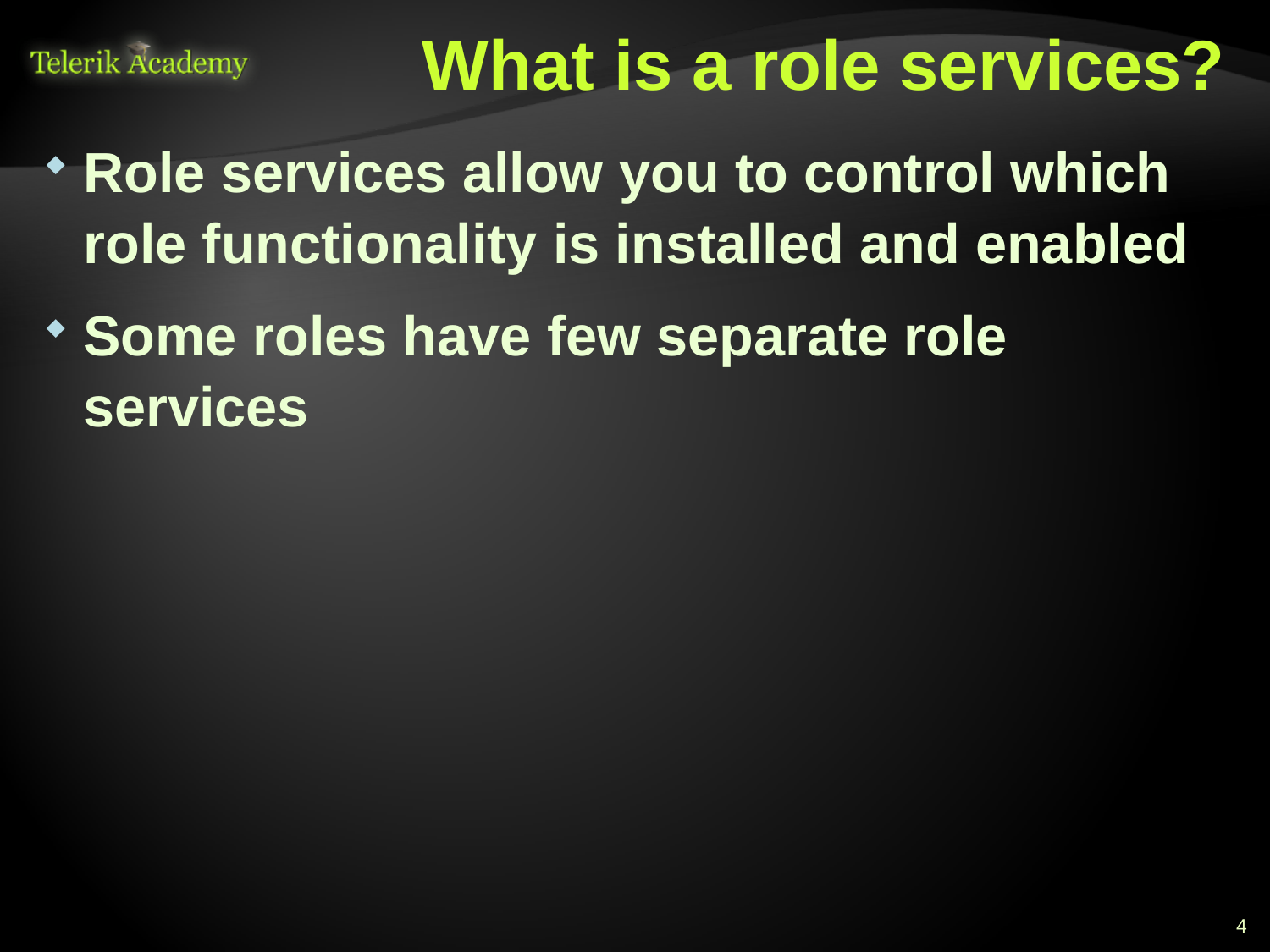

# What is a role services?
Role services allow you to control which role functionality is installed and enabled
Some roles have few separate role services
4